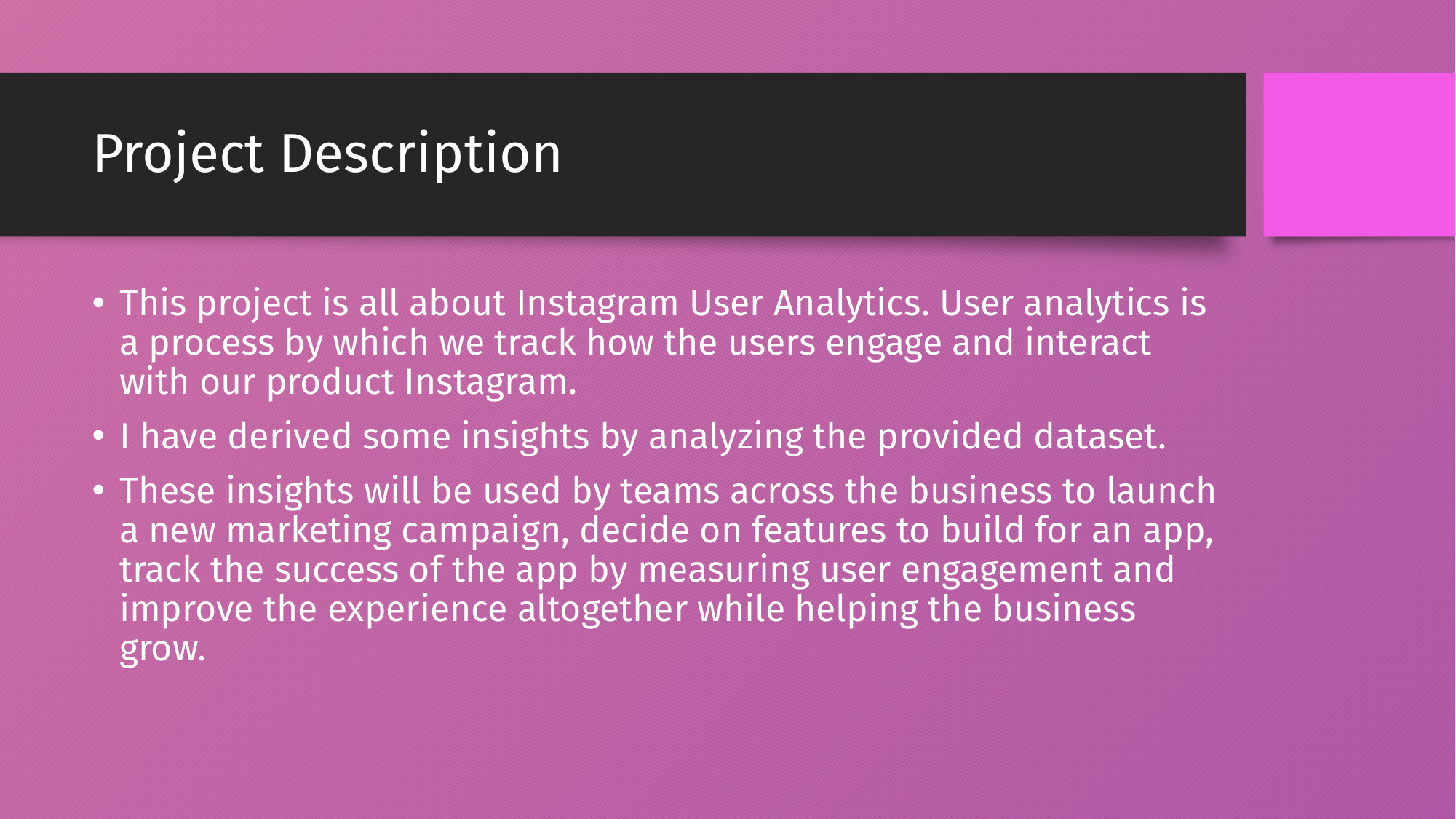

# Project Description
This project is all about Instagram User Analytics. User analytics is a process by which we track how the users engage and interact with our product Instagram.
I have derived some insights by analyzing the provided dataset.
These insights will be used by teams across the business to launch a new marketing campaign, decide on features to build for an app, track the success of the app by measuring user engagement and improve the experience altogether while helping the business grow.